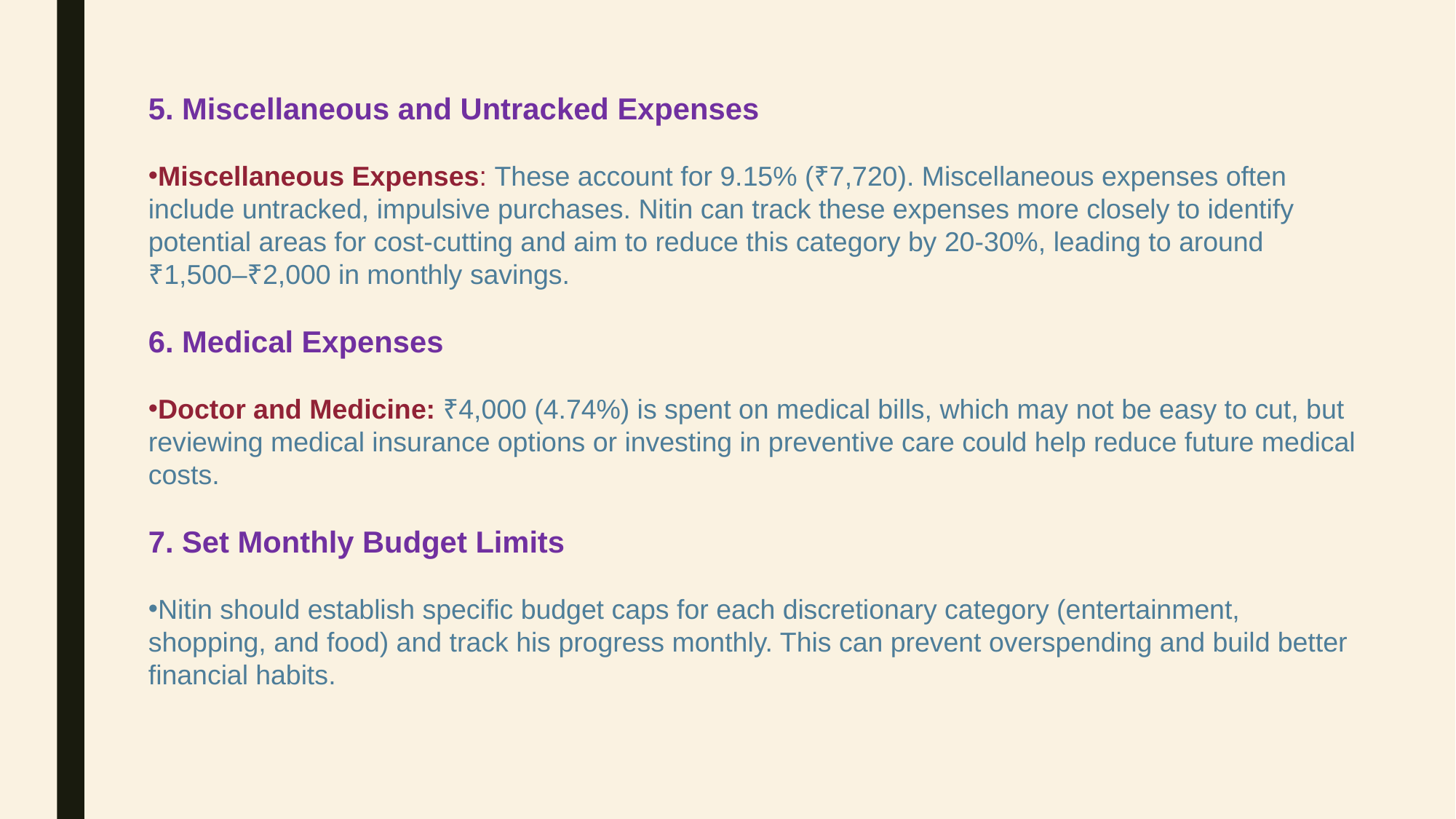

5. Miscellaneous and Untracked Expenses

Miscellaneous Expenses: These account for 9.15% (₹7,720). Miscellaneous expenses often include untracked, impulsive purchases. Nitin can track these expenses more closely to identify potential areas for cost-cutting and aim to reduce this category by 20-30%, leading to around ₹1,500–₹2,000 in monthly savings.

6. Medical Expenses

Doctor and Medicine: ₹4,000 (4.74%) is spent on medical bills, which may not be easy to cut, but reviewing medical insurance options or investing in preventive care could help reduce future medical costs.

7. Set Monthly Budget Limits

Nitin should establish specific budget caps for each discretionary category (entertainment, shopping, and food) and track his progress monthly. This can prevent overspending and build better financial habits.